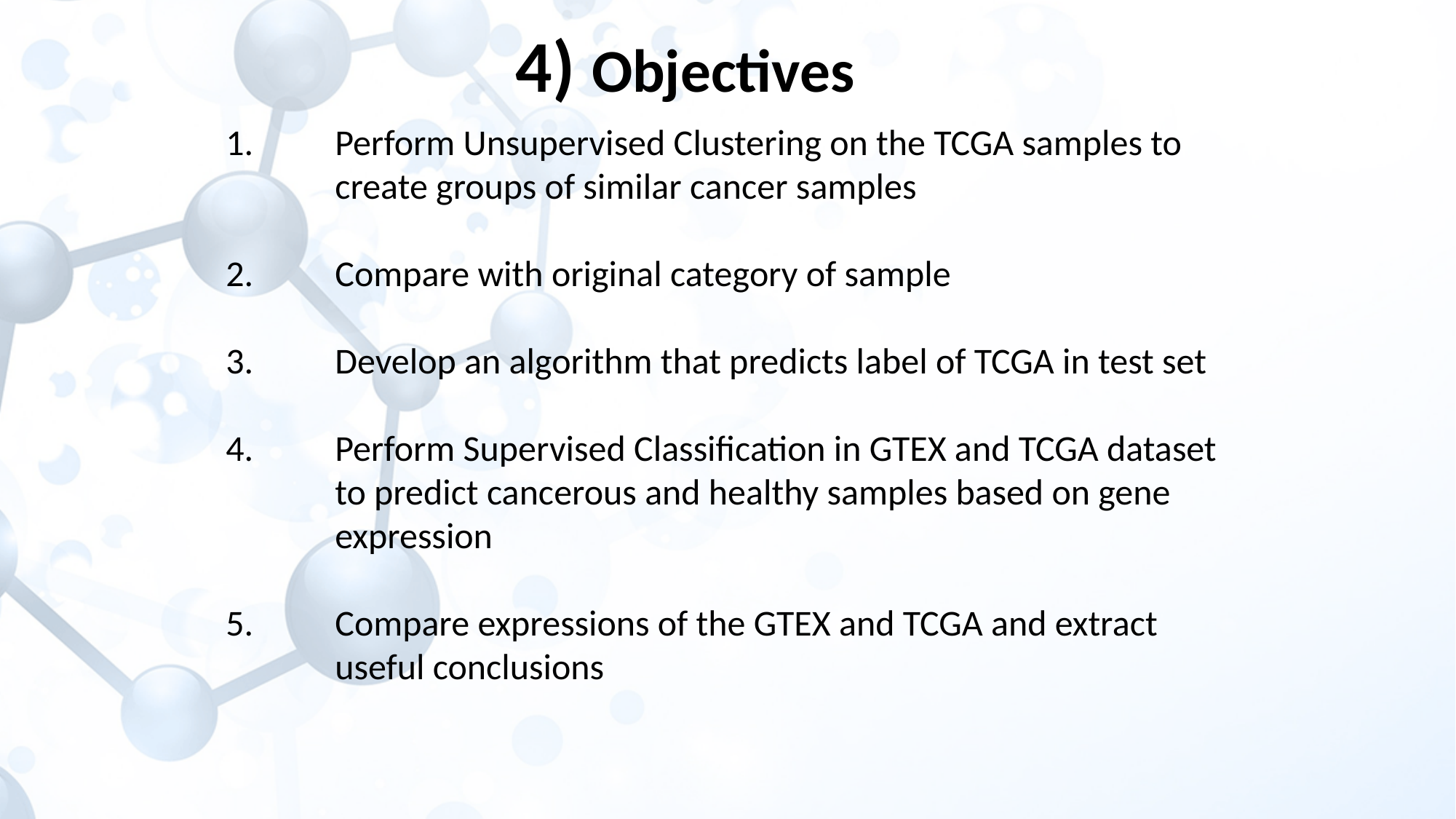

4) Objectives
Perform Unsupervised Clustering on the TCGA samples to create groups of similar cancer samples

Compare with original category of sample

Develop an algorithm that predicts label of TCGA in test set

Perform Supervised Classification in GTEX and TCGA dataset to predict cancerous and healthy samples based on gene expression

Compare expressions of the GTEX and TCGA and extract useful conclusions